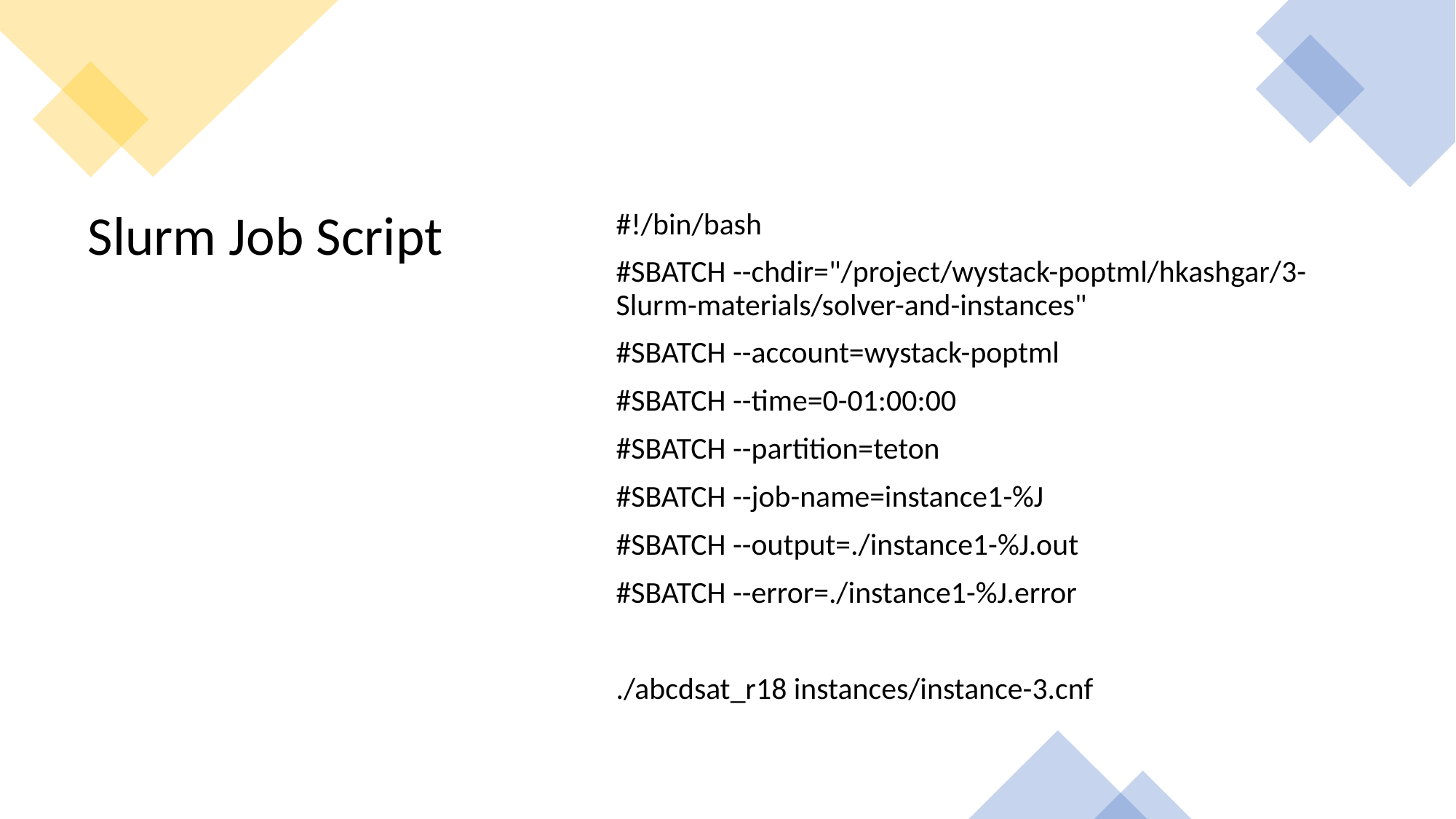

#!/bin/bash
#SBATCH --chdir="/project/wystack-poptml/hkashgar/3-Slurm-materials/solver-and-instances"
#SBATCH --account=wystack-poptml
#SBATCH --time=0-01:00:00
#SBATCH --partition=teton
#SBATCH --job-name=instance1-%J
#SBATCH --output=./instance1-%J.out
#SBATCH --error=./instance1-%J.error

./abcdsat_r18 instances/instance-3.cnf
# Slurm Job Script